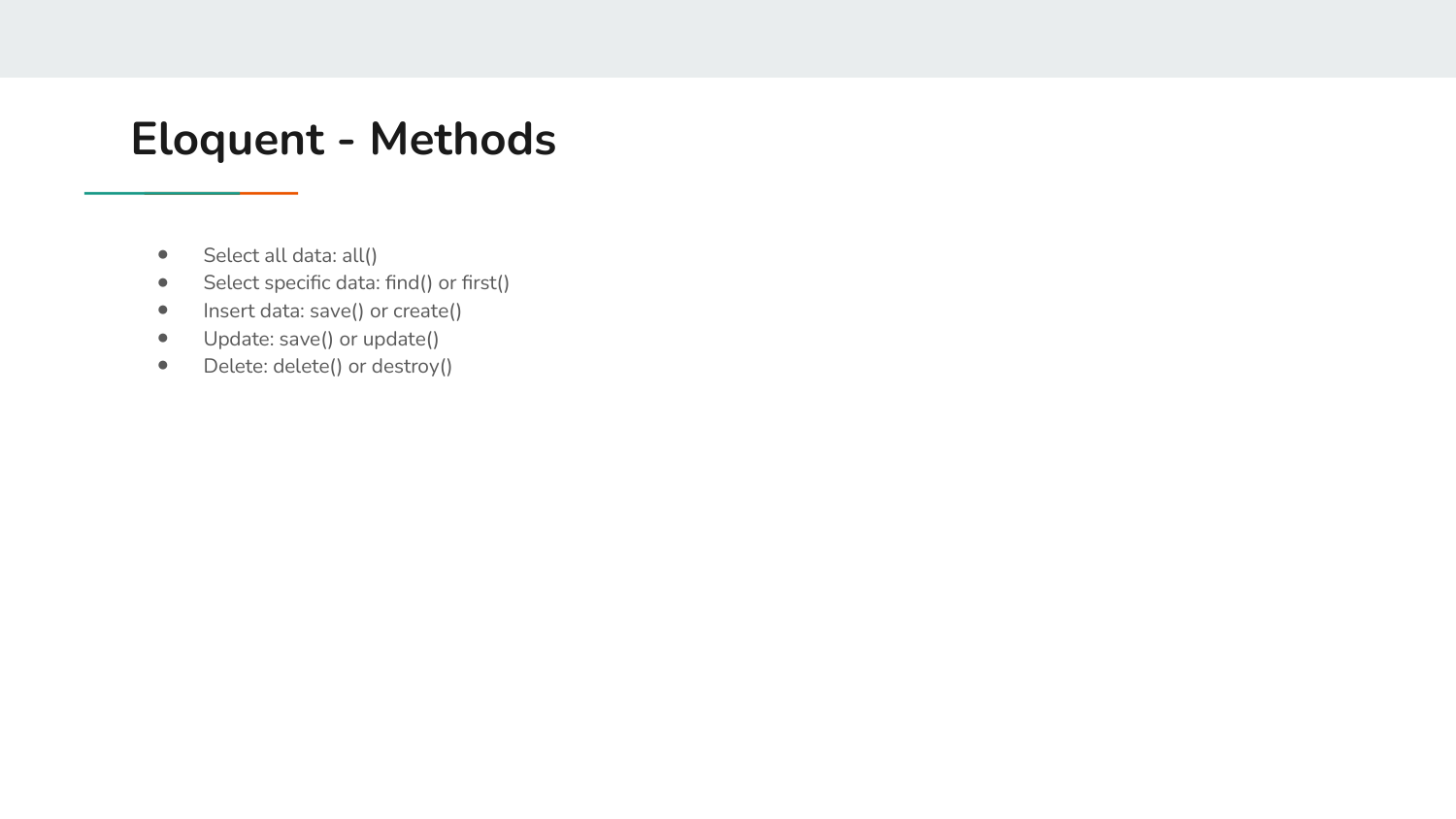

# Eloquent - Methods
Select all data: all()
Select specific data: find() or first()
Insert data: save() or create()
Update: save() or update()
Delete: delete() or destroy()